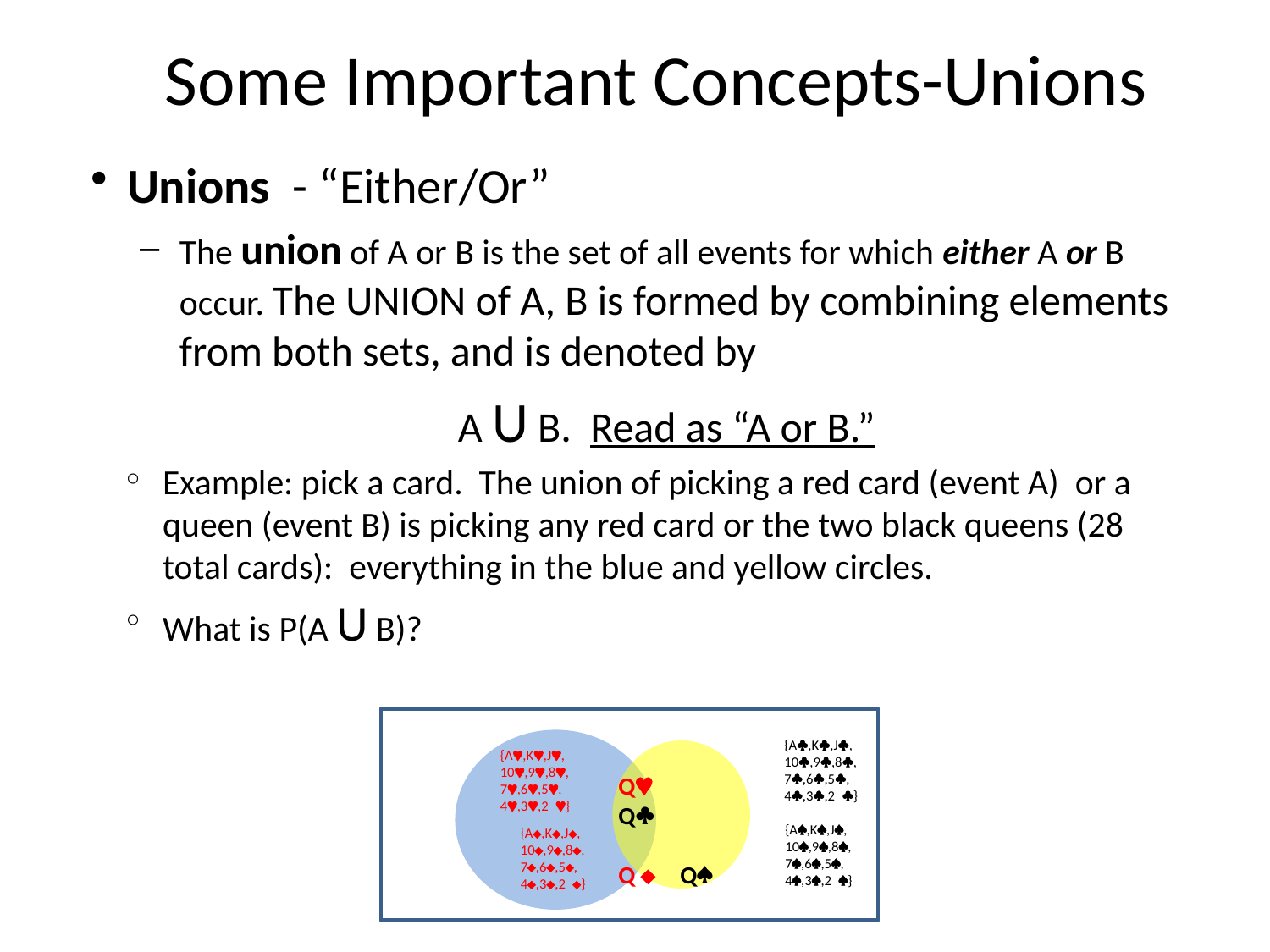

# Some Important Concepts-Unions
Unions  - “Either/Or”
The union of A or B is the set of all events for which either A or B occur. The UNION of A, B is formed by combining elements from both sets, and is denoted by
A U B.  Read as “A or B.”
Example: pick a card.  The union of picking a red card (event A)  or a queen (event B) is picking any red card or the two black queens (28 total cards):  everything in the blue and yellow circles.
What is P(A U B)?

{A♣,K♣,J♣,
10♣,9♣,8♣,
7♣,6♣,5♣,
4♣,3♣,2 ♣}
{A♥,K♥,J♥,
10♥,9♥,8♥,
7♥,6♥,5♥,
4♥,3♥,2 ♥}

Q♥   Q♣

Q ♦  Q♠

{A♠,K♠,J♠,
10♠,9♠,8♠,
7♠,6♠,5♠,
4♠,3♠,2 ♠}
{A♦,K♦,J♦,
10♦,9♦,8♦,
7♦,6♦,5♦,
4♦,3♦,2 ♦}